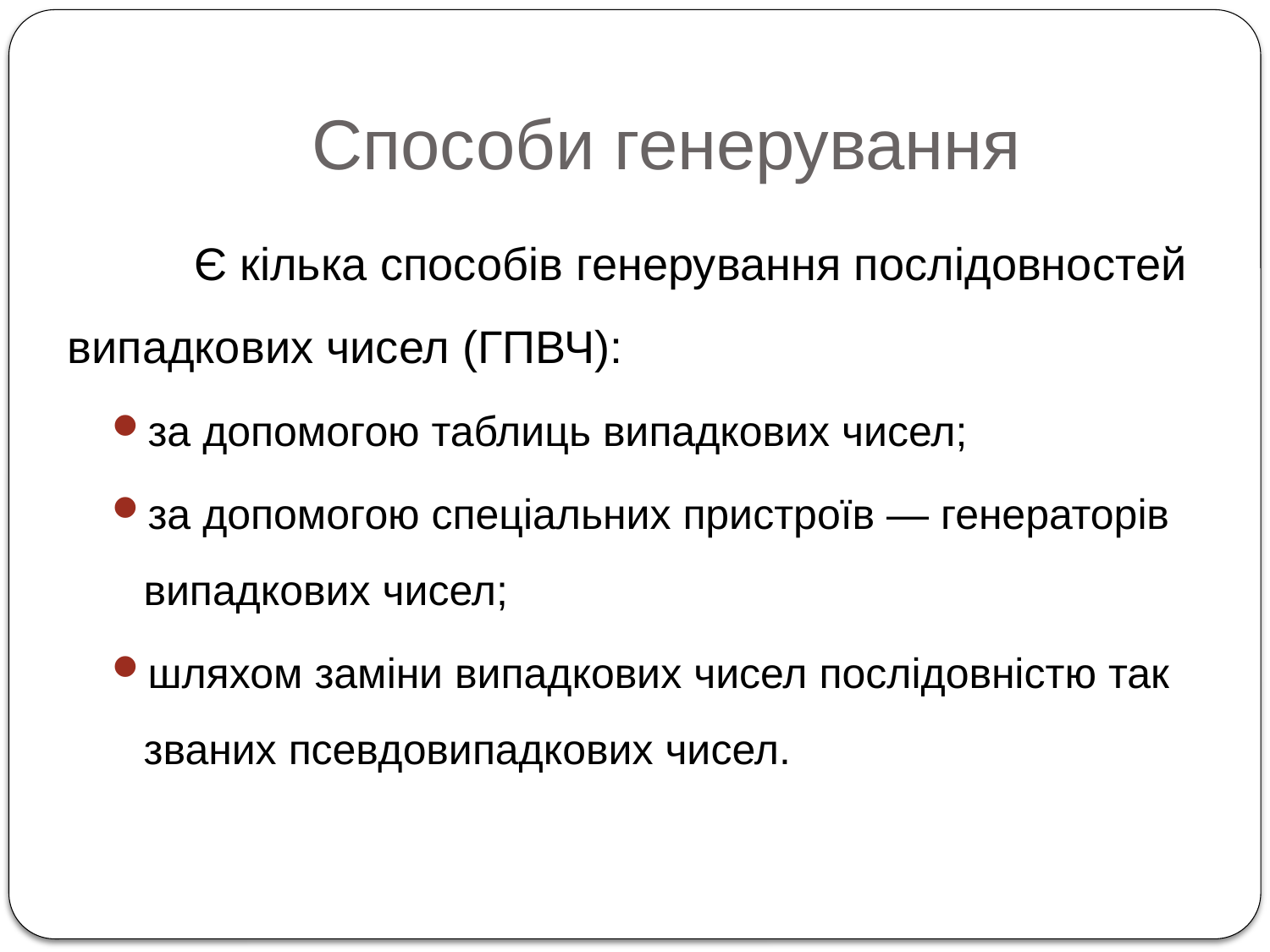

# Способи генерування
	Є кілька способів генерування послідовностей випадкових чисел (ГПВЧ):
за допомогою таблиць випадкових чисел;
за допомогою спеціальних пристроїв — генераторів випадкових чисел;
шляхом заміни випадкових чисел послідовністю так званих псевдовипадкових чисел.